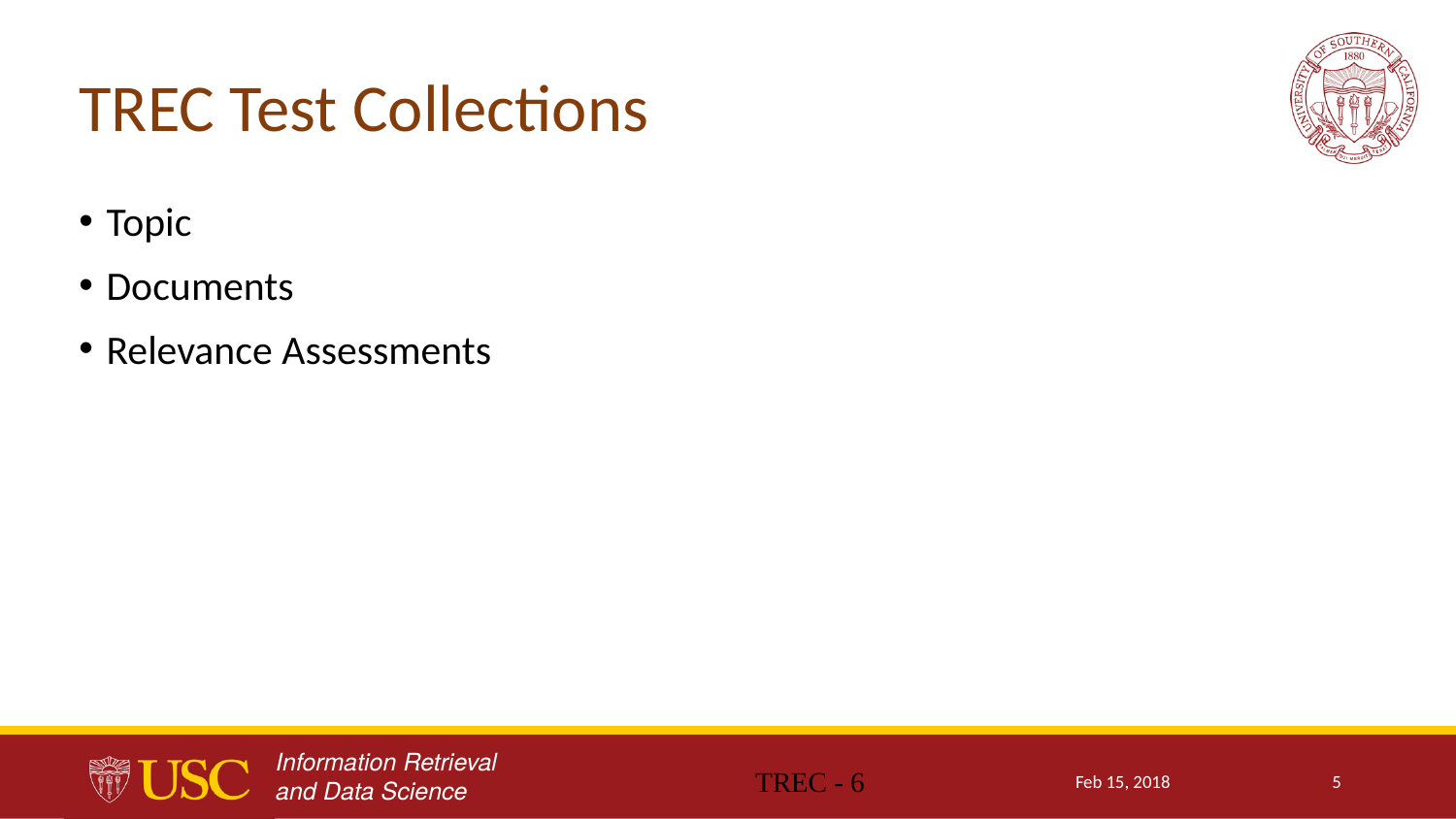

# TREC Test Collections
Topic
Documents
Relevance Assessments

TREC - 6
Feb 15, 2018
5